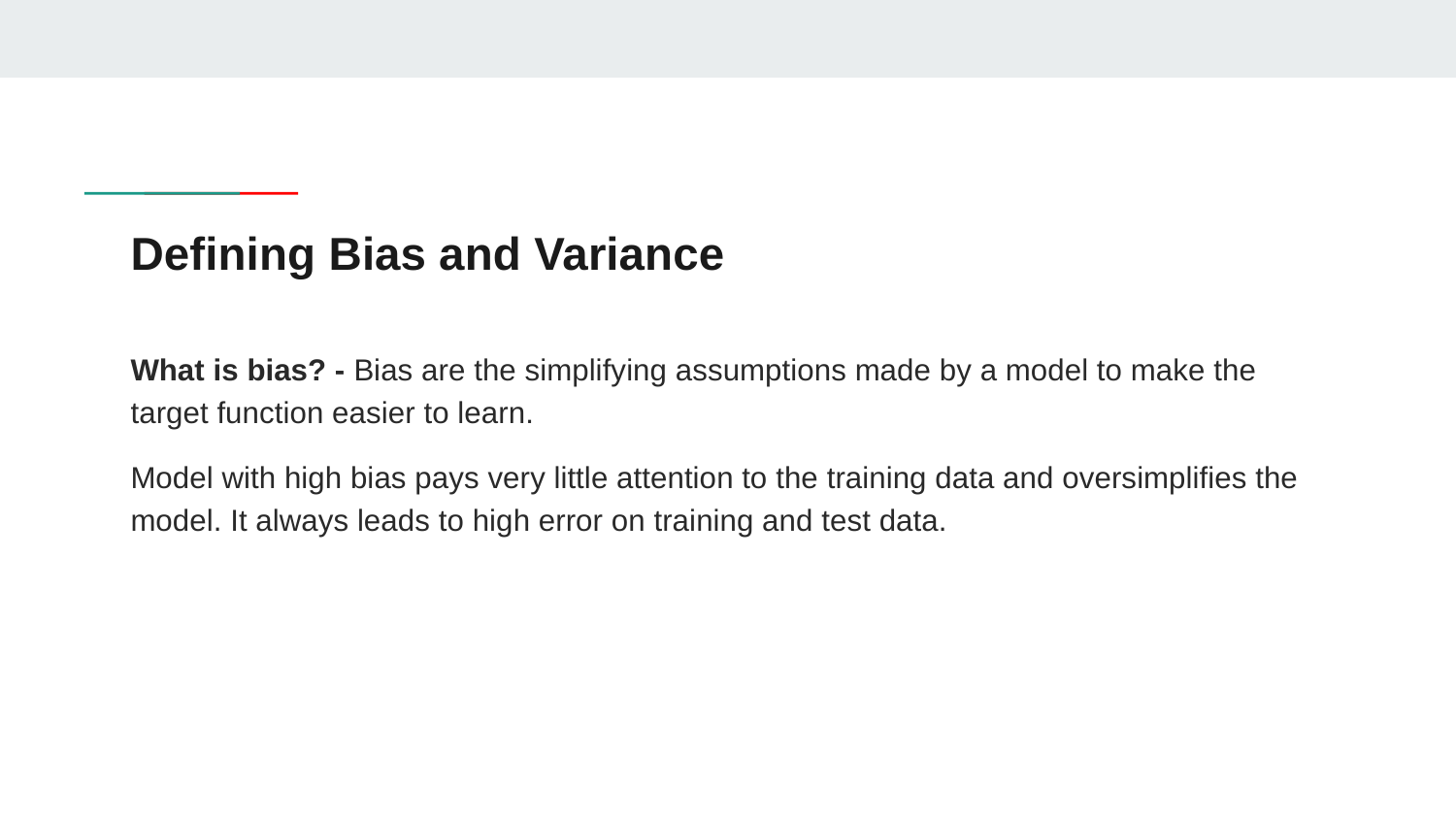

# Defining Bias and Variance
What is bias? - Bias are the simplifying assumptions made by a model to make the target function easier to learn.
Model with high bias pays very little attention to the training data and oversimplifies the model. It always leads to high error on training and test data.